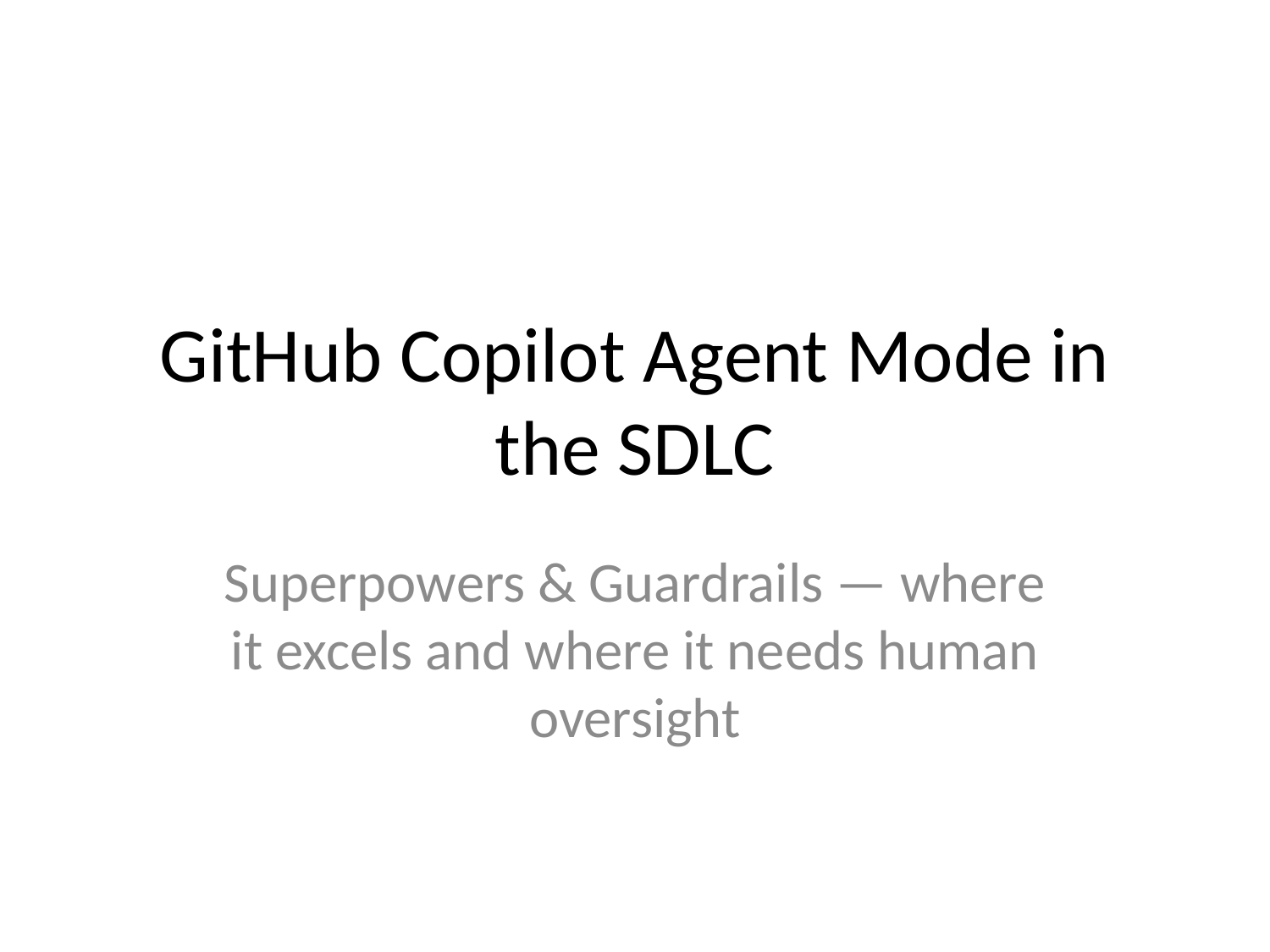

# GitHub Copilot Agent Mode in the SDLC
Superpowers & Guardrails — where it excels and where it needs human oversight